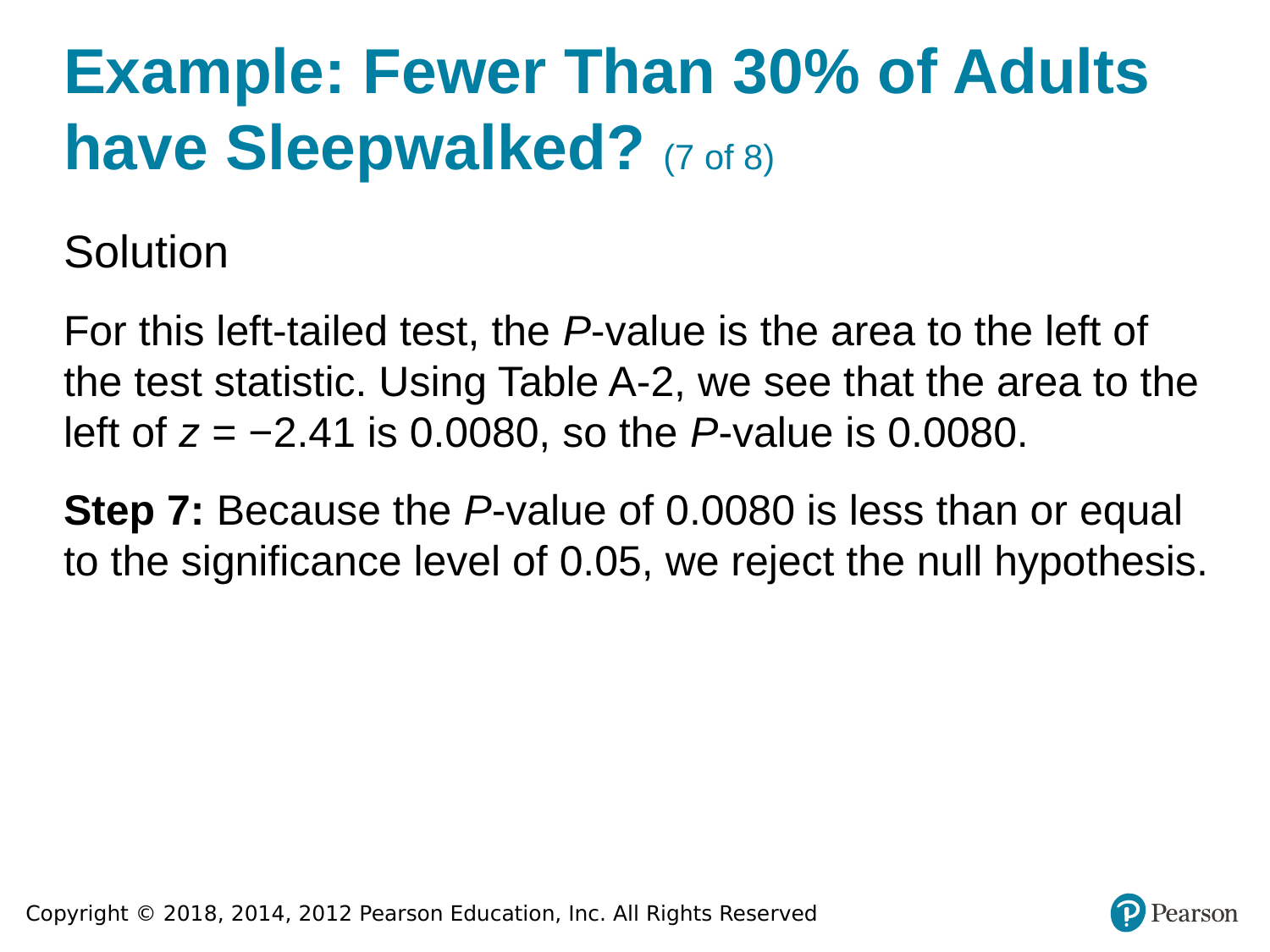

# Example: Fewer Than 30% of Adults have Sleepwalked? (7 of 8)
Solution
For this left-tailed test, the P-value is the area to the left of the test statistic. Using Table A-2, we see that the area to the left of z = −2.41 is 0.0080, so the P-value is 0.0080.
Step 7: Because the P-value of 0.0080 is less than or equal to the significance level of 0.05, we reject the null hypothesis.